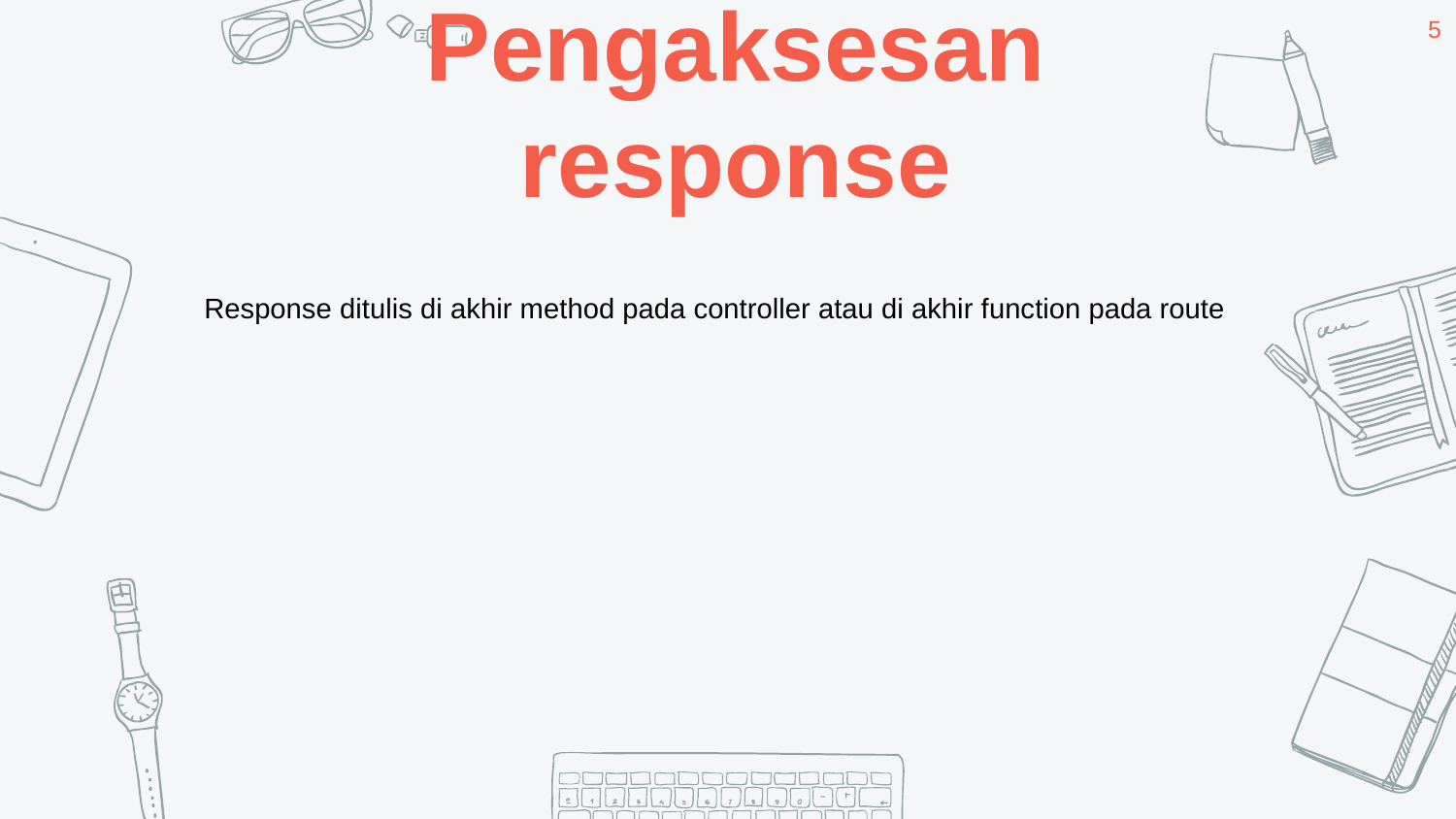

5
Pengaksesan response
Response ditulis di akhir method pada controller atau di akhir function pada route